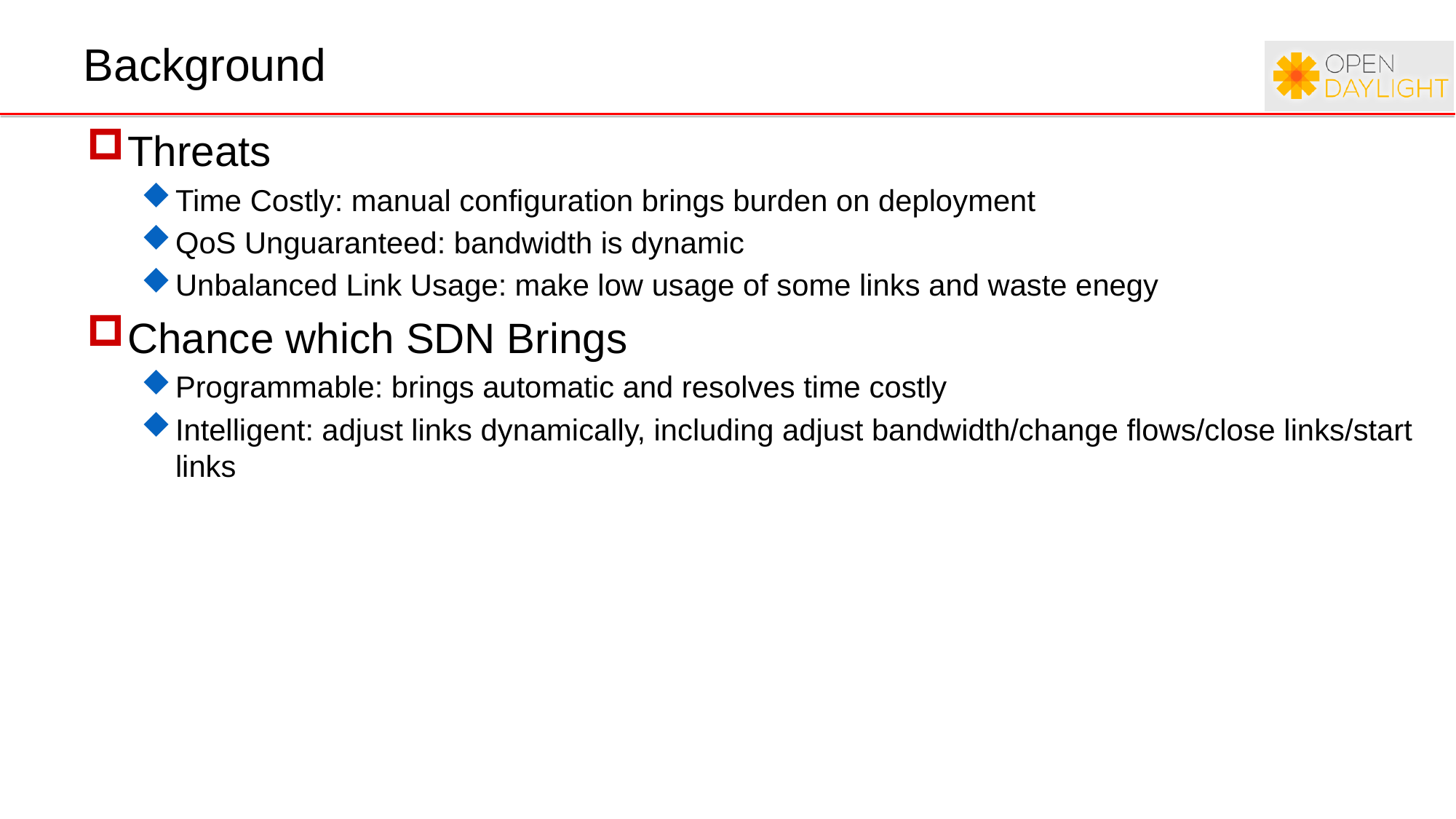

# Background
Threats
Time Costly: manual configuration brings burden on deployment
QoS Unguaranteed: bandwidth is dynamic
Unbalanced Link Usage: make low usage of some links and waste enegy
Chance which SDN Brings
Programmable: brings automatic and resolves time costly
Intelligent: adjust links dynamically, including adjust bandwidth/change flows/close links/start links